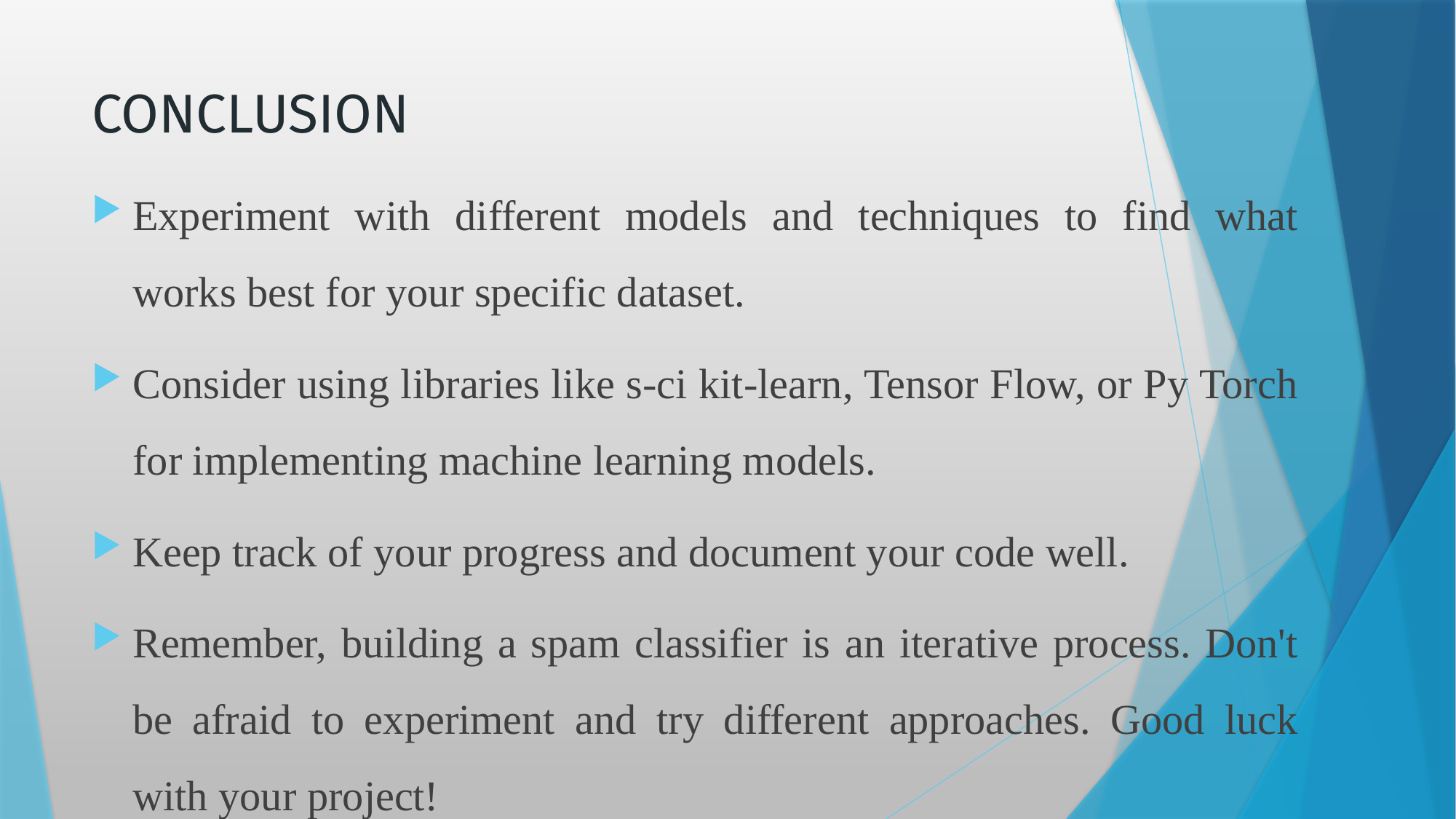

# CONCLUSION
Experiment with different models and techniques to find what works best for your specific dataset.
Consider using libraries like s-ci kit-learn, Tensor Flow, or Py Torch for implementing machine learning models.
Keep track of your progress and document your code well.
Remember, building a spam classifier is an iterative process. Don't be afraid to experiment and try different approaches. Good luck with your project!